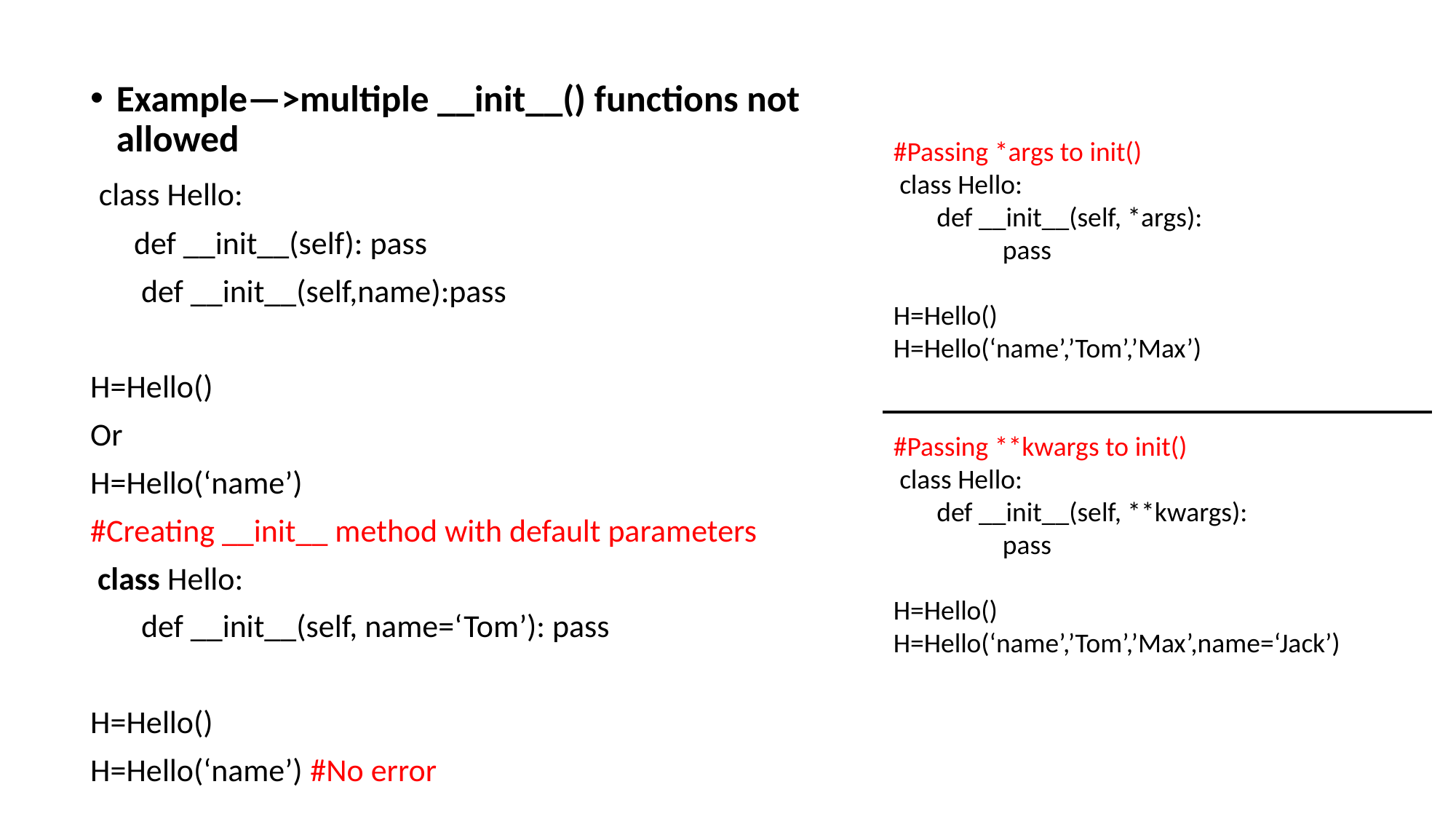

Example—>multiple __init__() functions not allowed
 class Hello:
      def __init__(self): pass
       def __init__(self,name):pass

H=Hello()
Or
H=Hello(‘name’)
#Creating __init__ method with default parameters
 class Hello:
       def __init__(self, name=‘Tom’): pass

H=Hello()
H=Hello(‘name’) #No error

#Passing *args to init()
 class Hello:
       def __init__(self, *args):
	pass

H=Hello()
H=Hello(‘name’,’Tom’,’Max’)

#Passing **kwargs to init()
 class Hello:
       def __init__(self, **kwargs):
	pass

H=Hello()
H=Hello(‘name’,’Tom’,’Max’,name=‘Jack’)